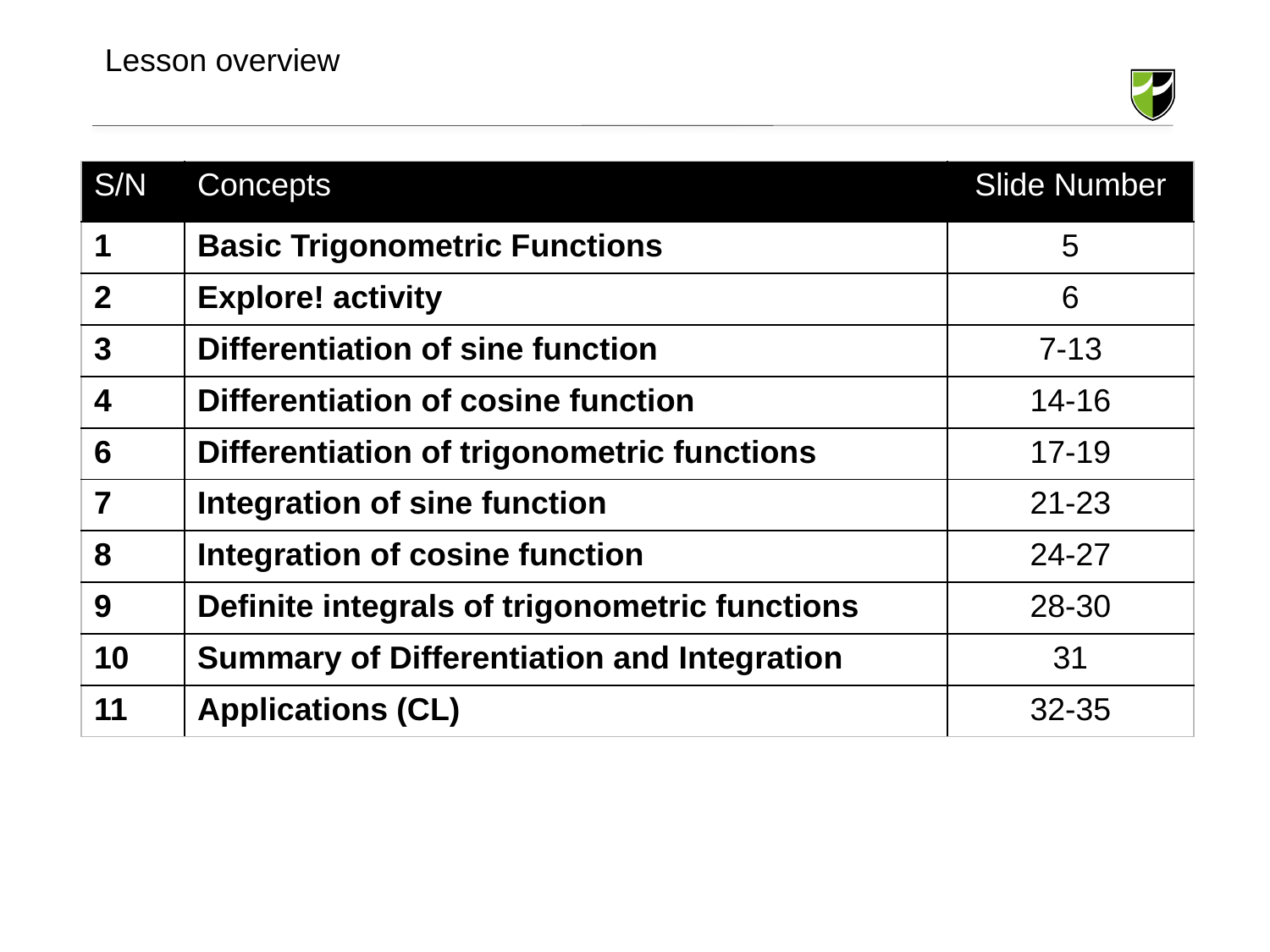

# Lesson overview
| S/N | Concepts | Slide Number |
| --- | --- | --- |
| 1 | Basic Trigonometric Functions | 5 |
| 2 | Explore! activity | 6 |
| 3 | Differentiation of sine function | 7-13 |
| 4 | Differentiation of cosine function | 14-16 |
| 6 | Differentiation of trigonometric functions | 17-19 |
| 7 | Integration of sine function | 21-23 |
| 8 | Integration of cosine function | 24-27 |
| 9 | Definite integrals of trigonometric functions | 28-30 |
| 10 | Summary of Differentiation and Integration | 31 |
| 11 | Applications (CL) | 32-35 |